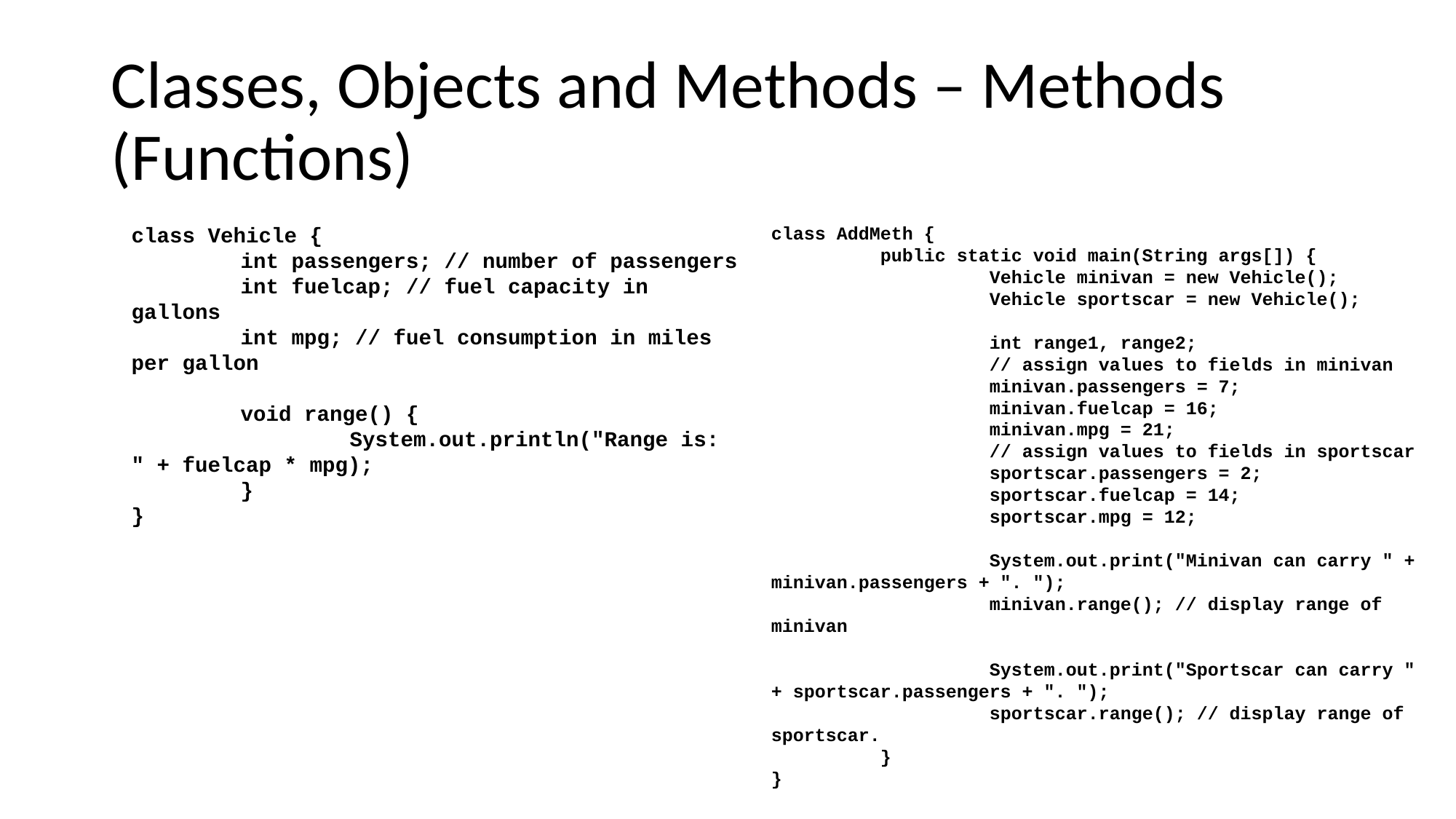

# Classes, Objects and Methods – Methods (Functions)
class Vehicle {
	int passengers; // number of passengers
	int fuelcap; // fuel capacity in gallons
	int mpg; // fuel consumption in miles per gallon

	void range() {
		System.out.println("Range is: " + fuelcap * mpg);
	}
}
class AddMeth {
	public static void main(String args[]) {
		Vehicle minivan = new Vehicle();
		Vehicle sportscar = new Vehicle();
		int range1, range2;
		// assign values to fields in minivan
		minivan.passengers = 7;
		minivan.fuelcap = 16;
		minivan.mpg = 21;
		// assign values to fields in sportscar
		sportscar.passengers = 2;
		sportscar.fuelcap = 14;
		sportscar.mpg = 12;
		System.out.print("Minivan can carry " + minivan.passengers + ". ");
		minivan.range(); // display range of minivan
		System.out.print("Sportscar can carry " + sportscar.passengers + ". ");
		sportscar.range(); // display range of sportscar.
	}
}